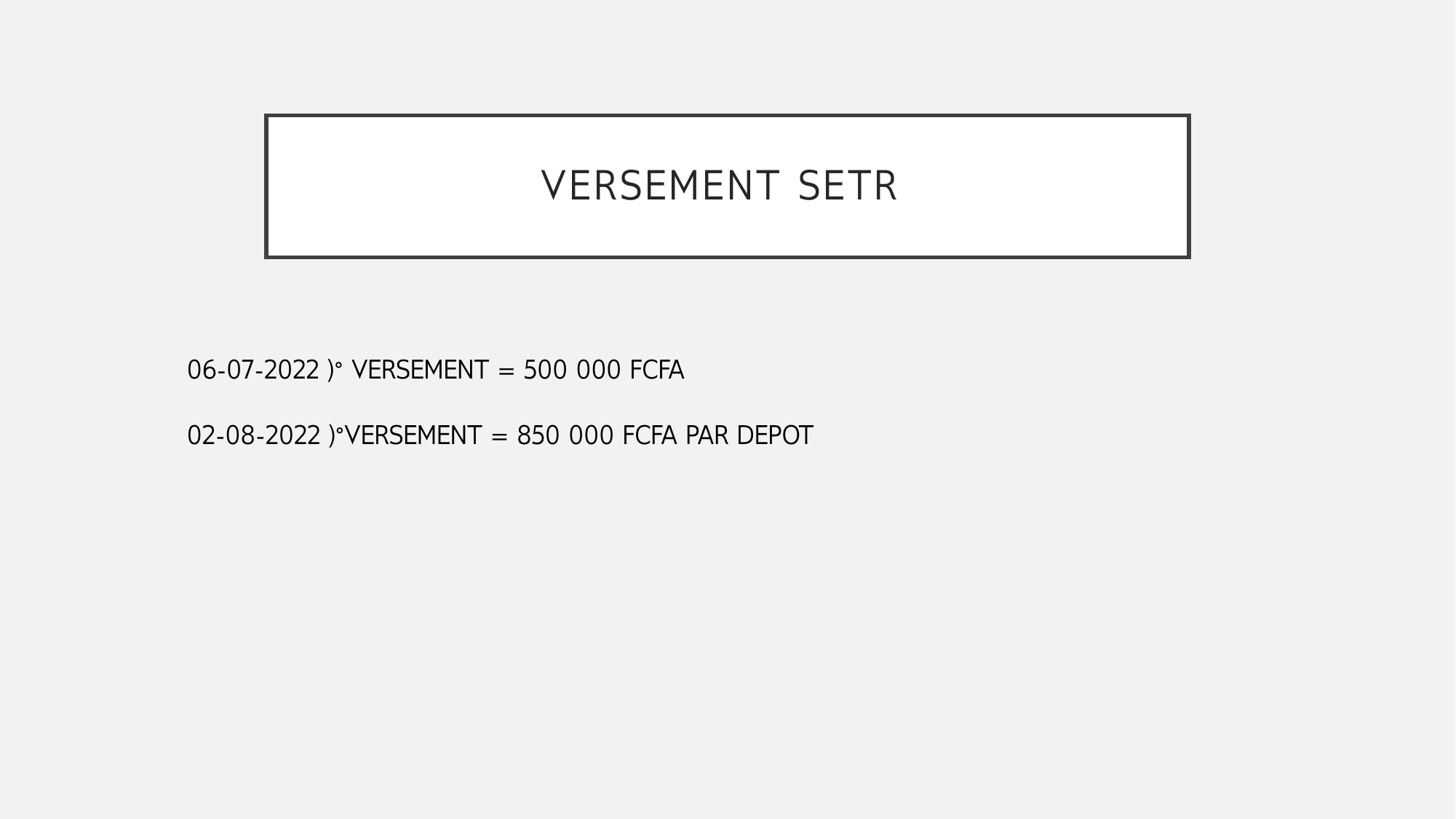

# VERSEMENT SETR
06-07-2022 )° VERSEMENT = 500 000 FCFA

02-08-2022 )°VERSEMENT = 850 000 FCFA PAR DEPOT